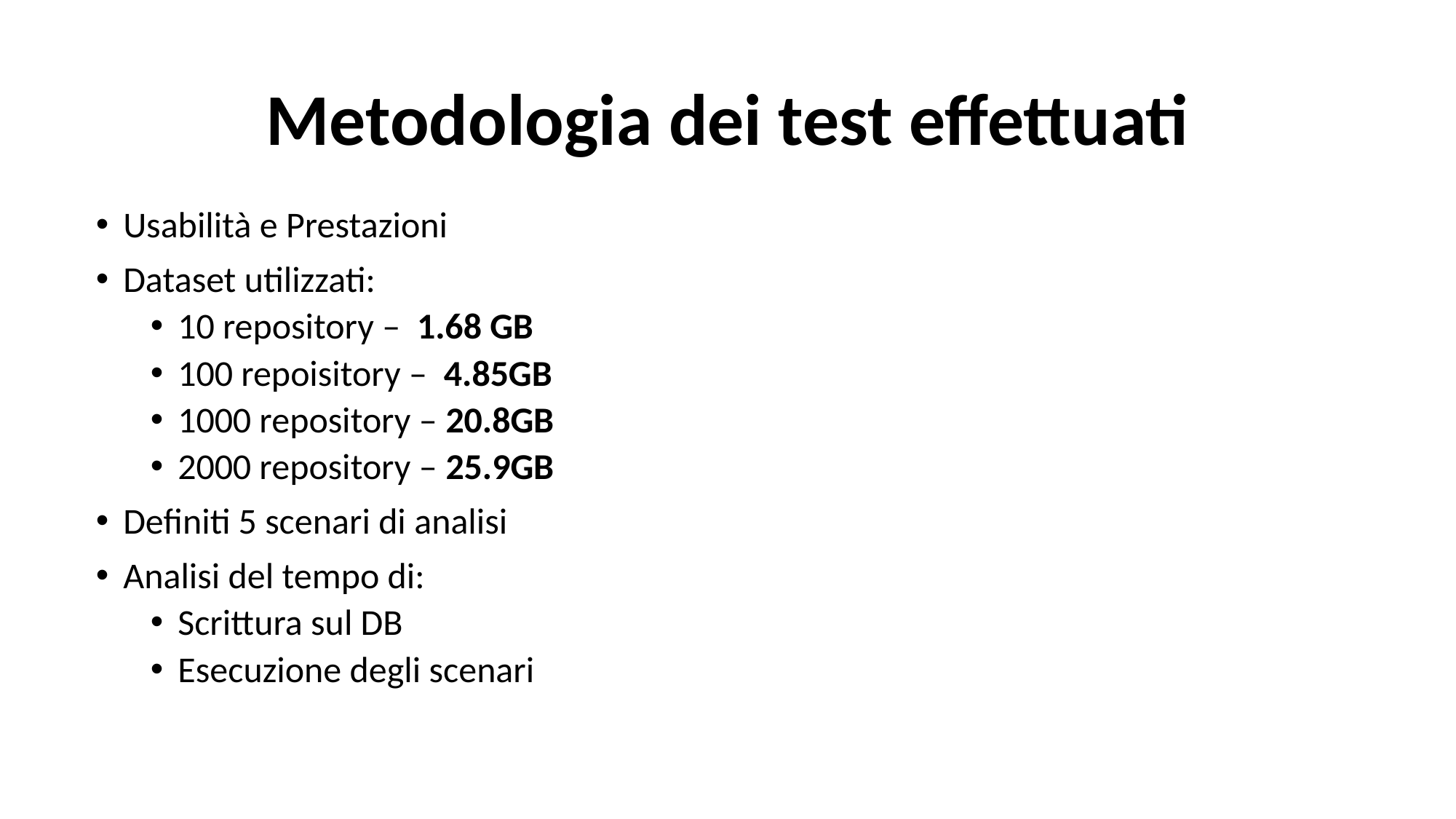

# Metodologia dei test effettuati
Usabilità e Prestazioni
Dataset utilizzati:
10 repository –  1.68 GB
100 repoisitory –  4.85GB
1000 repository – 20.8GB
2000 repository – 25.9GB
Definiti 5 scenari di analisi
Analisi del tempo di:
Scrittura sul DB
Esecuzione degli scenari